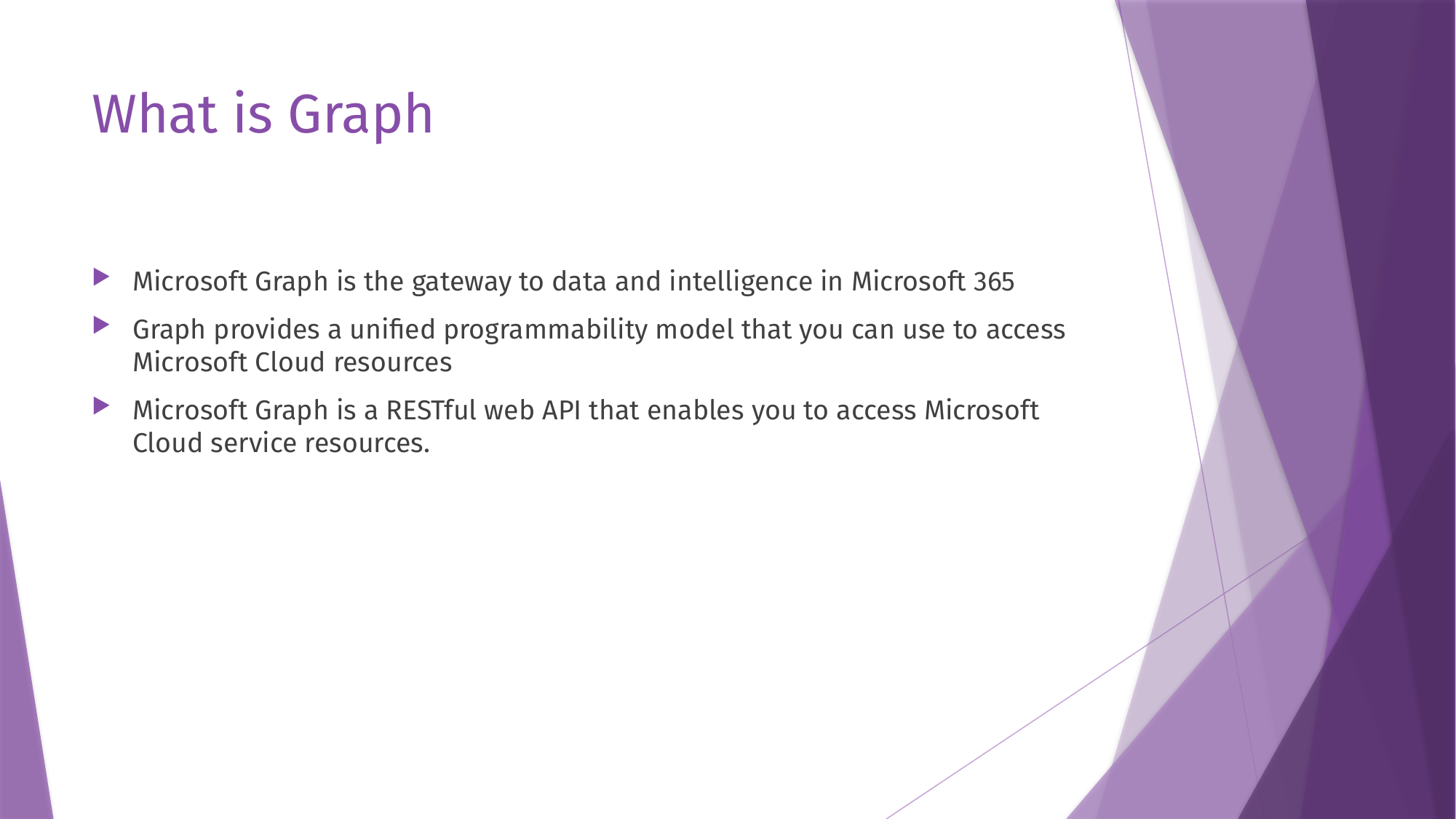

# What is Graph
Microsoft Graph is the gateway to data and intelligence in Microsoft 365
Graph provides a unified programmability model that you can use to access Microsoft Cloud resources
Microsoft Graph is a RESTful web API that enables you to access Microsoft Cloud service resources.